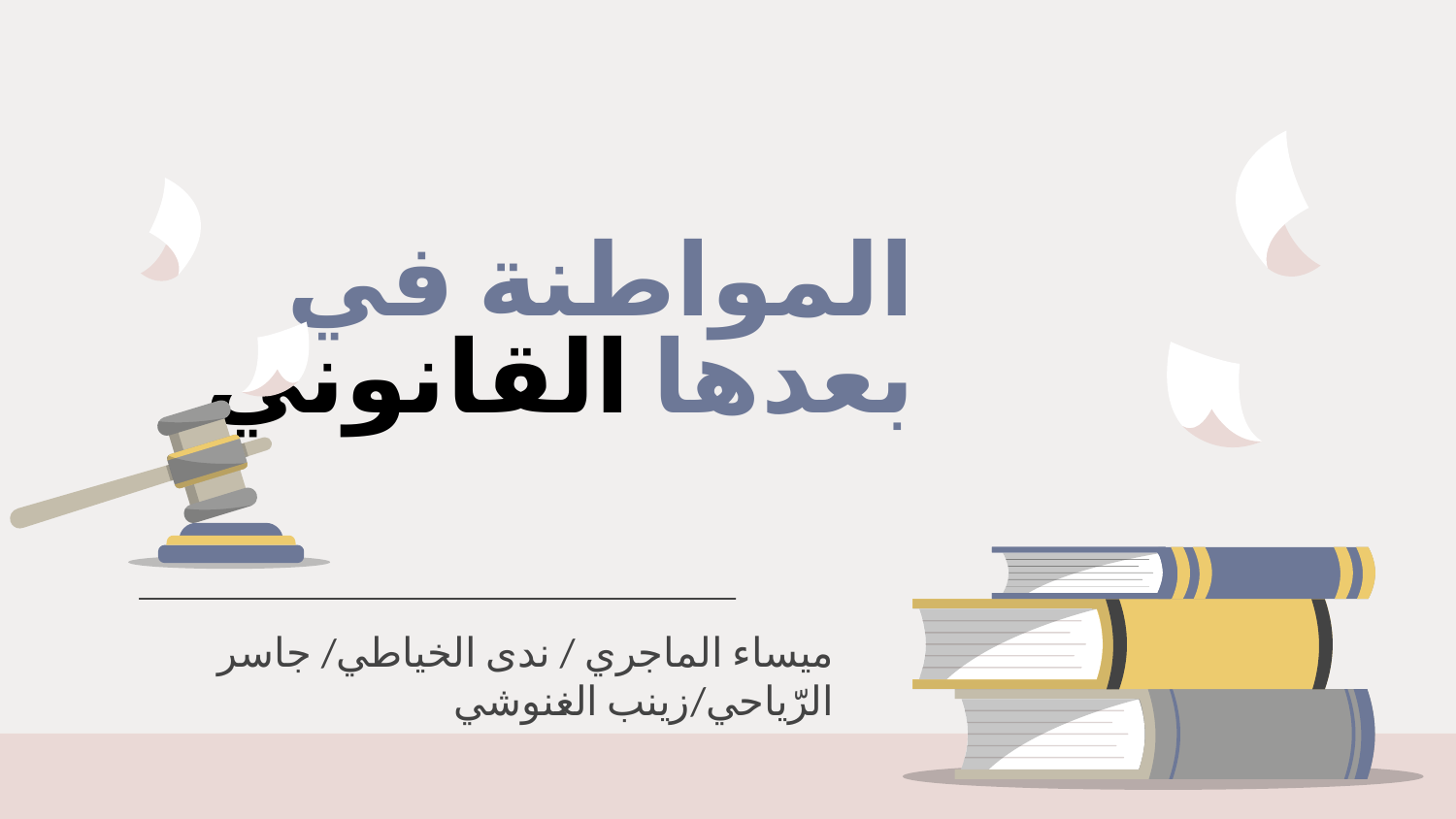

# المواطنة في بعدها القانوني

ميساء الماجري / ندى الخياطي/ جاسر الرّياحي/زينب الغنوشي